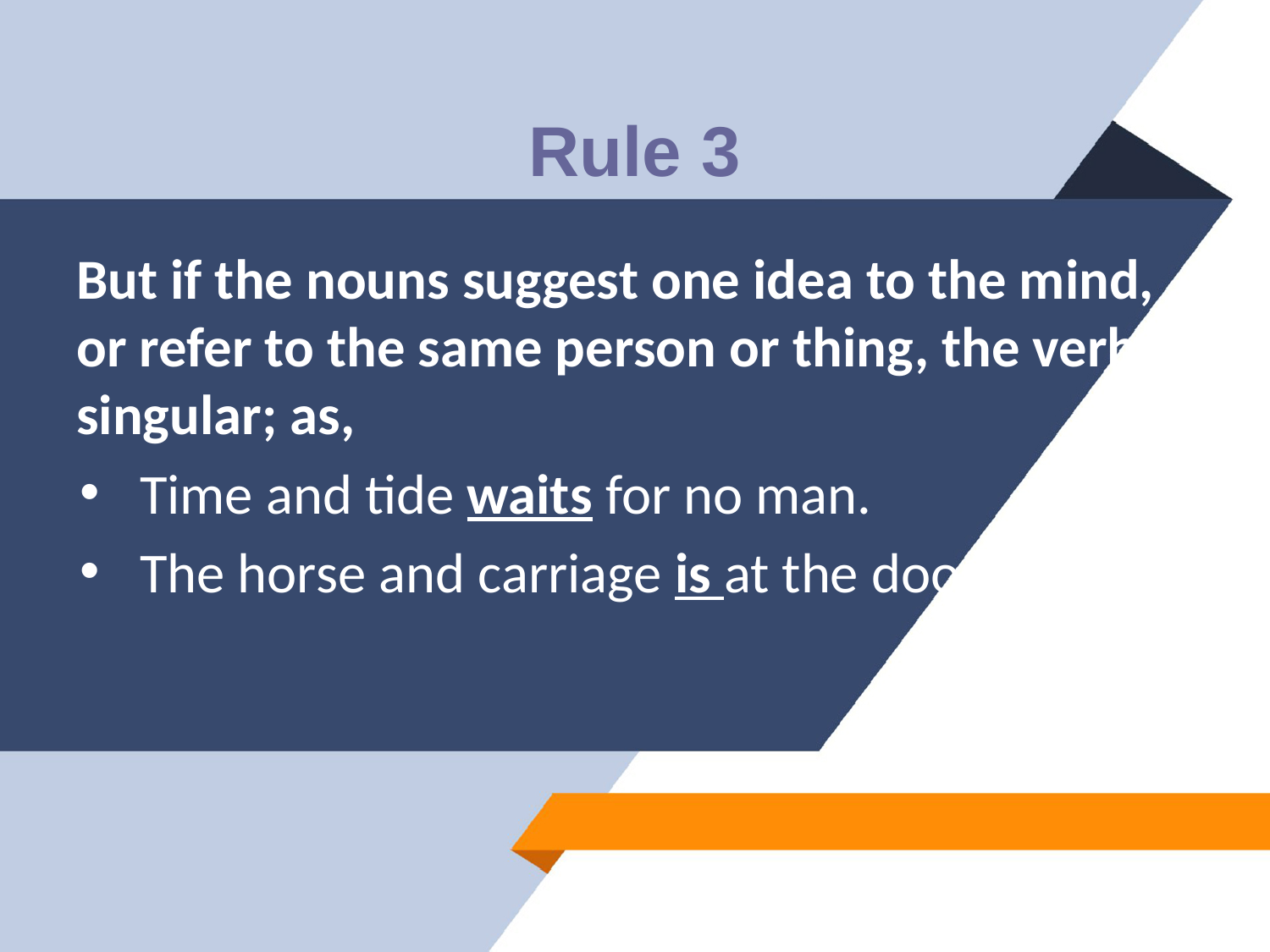

# Rule 3

But if the nouns suggest one idea to the mind, or refer to the same person or thing, the verb is singular; as,
Time and tide waits for no man.
The horse and carriage is at the door.